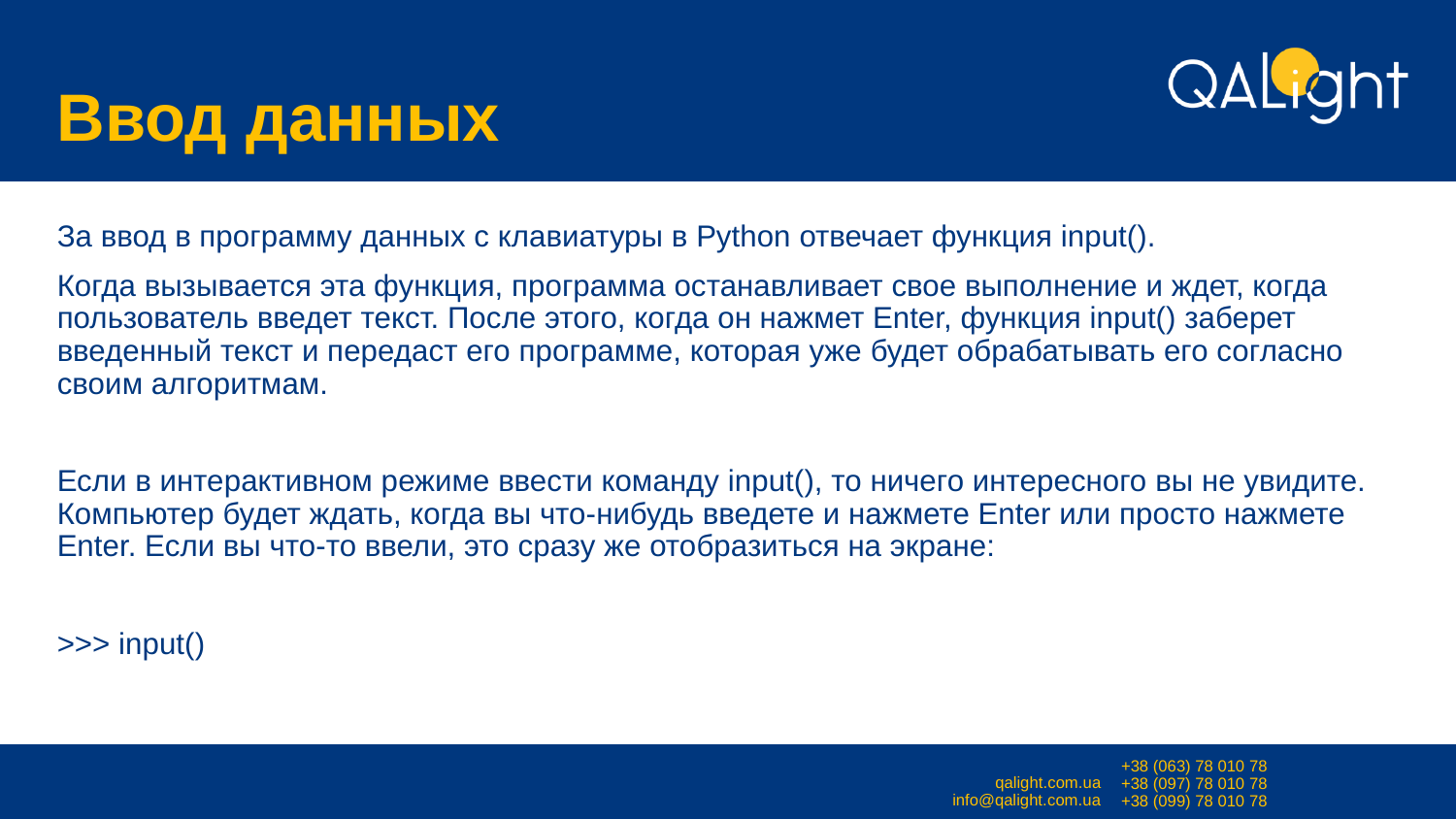

# Ввод данных
За ввод в программу данных с клавиатуры в Python отвечает функция input().
Когда вызывается эта функция, программа останавливает свое выполнение и ждет, когда пользователь введет текст. После этого, когда он нажмет Enter, функция input() заберет введенный текст и передаст его программе, которая уже будет обрабатывать его согласно своим алгоритмам.

Если в интерактивном режиме ввести команду input(), то ничего интересного вы не увидите. Компьютер будет ждать, когда вы что-нибудь введете и нажмете Enter или просто нажмете Enter. Если вы что-то ввели, это сразу же отобразиться на экране:

>>> input()